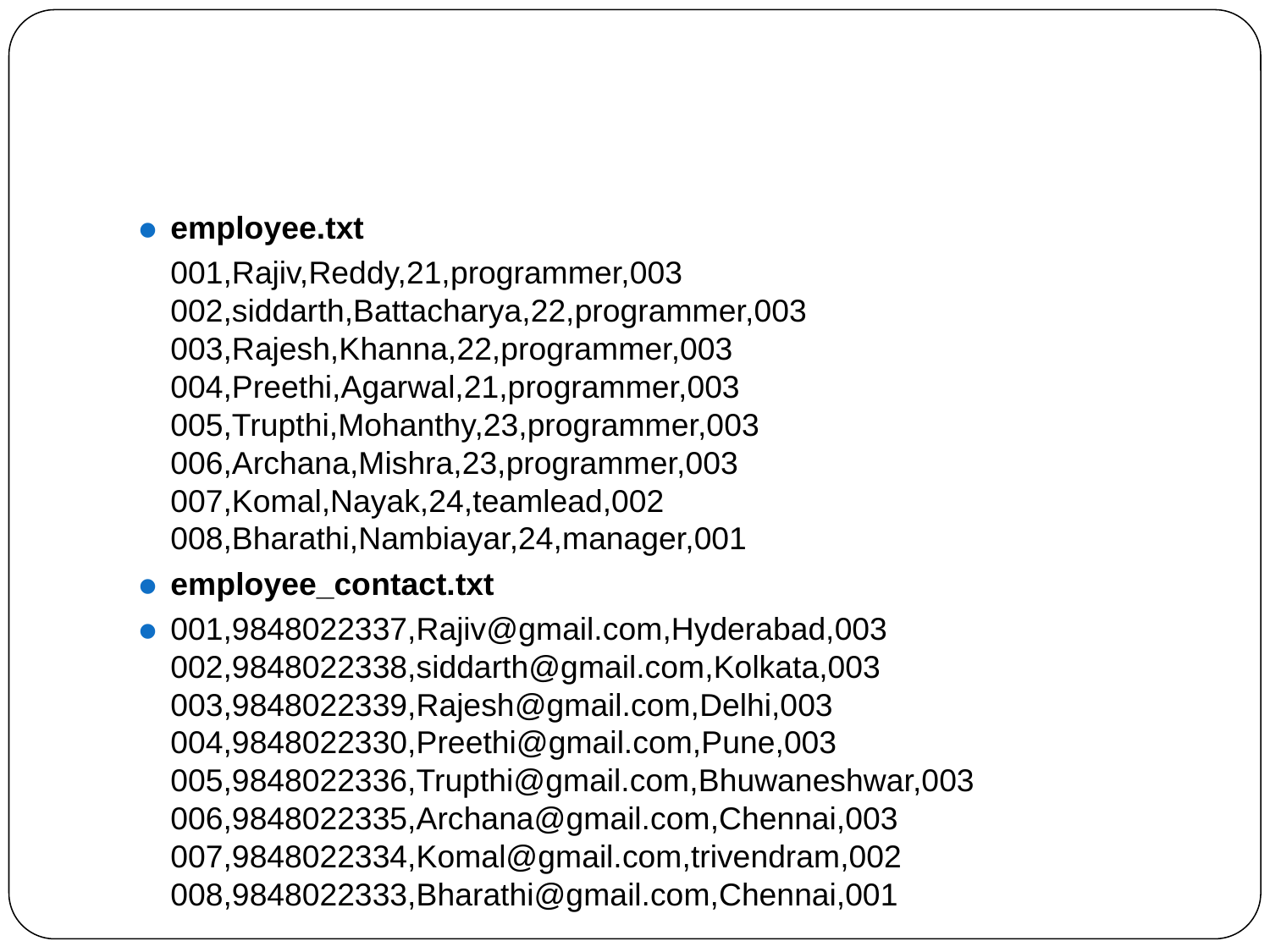

#
employee.txt
	001,Rajiv,Reddy,21,programmer,003 002,siddarth,Battacharya,22,programmer,003 003,Rajesh,Khanna,22,programmer,003 004,Preethi,Agarwal,21,programmer,003 005,Trupthi,Mohanthy,23,programmer,003 006,Archana,Mishra,23,programmer,003 007,Komal,Nayak,24,teamlead,002 008,Bharathi,Nambiayar,24,manager,001
employee_contact.txt
001,9848022337,Rajiv@gmail.com,Hyderabad,003 002,9848022338,siddarth@gmail.com,Kolkata,003 003,9848022339,Rajesh@gmail.com,Delhi,003 004,9848022330,Preethi@gmail.com,Pune,003 005,9848022336,Trupthi@gmail.com,Bhuwaneshwar,003 006,9848022335,Archana@gmail.com,Chennai,003 007,9848022334,Komal@gmail.com,trivendram,002 008,9848022333,Bharathi@gmail.com,Chennai,001